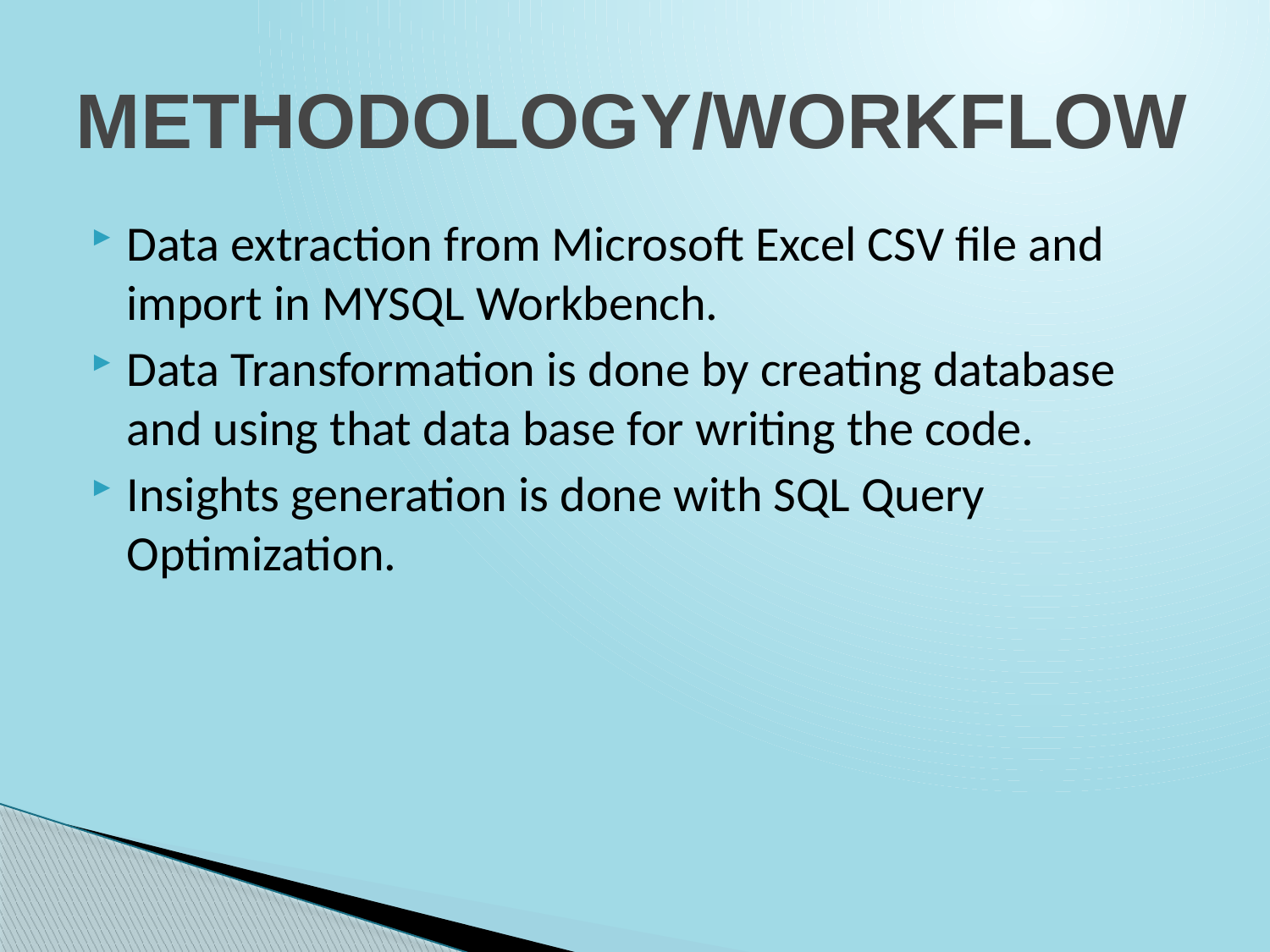

# METHODOLOGY/WORKFLOW
Data extraction from Microsoft Excel CSV file and import in MYSQL Workbench.
Data Transformation is done by creating database and using that data base for writing the code.
Insights generation is done with SQL Query Optimization.